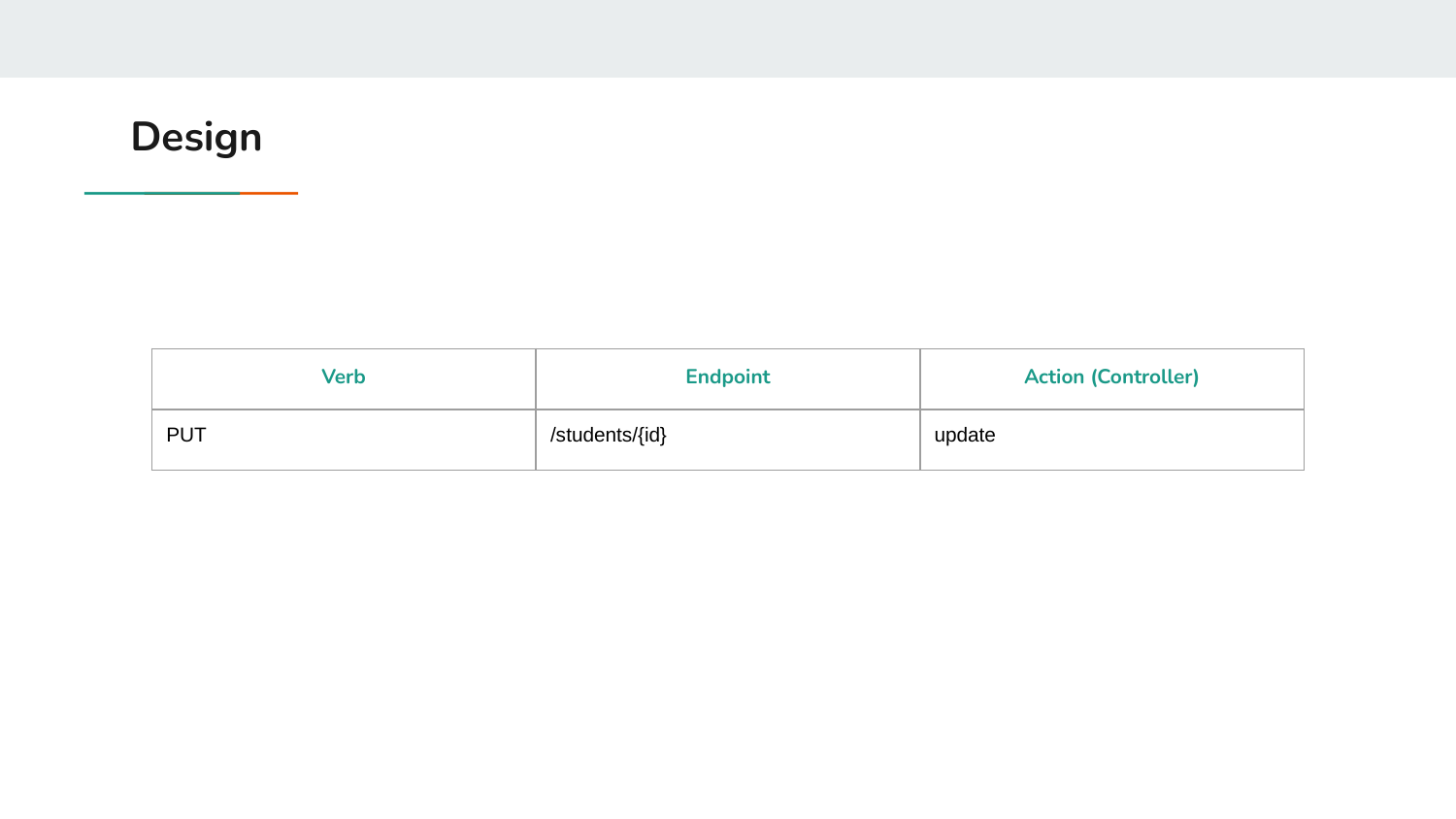

# Design
| Verb | Endpoint | Action (Controller) |
| --- | --- | --- |
| PUT | /students/{id} | update |